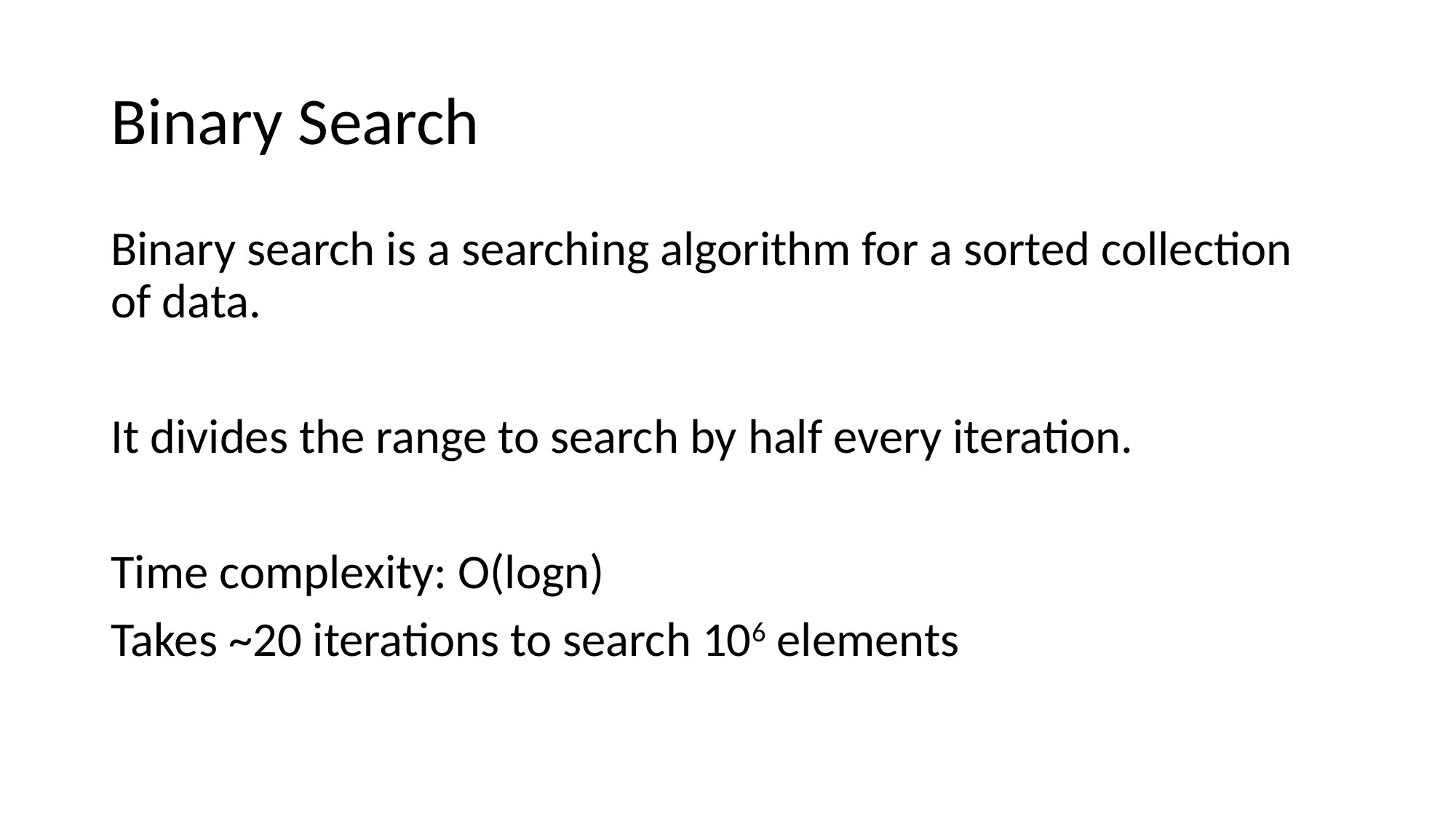

# Binary Search
Binary search is a searching algorithm for a sorted collection of data.

It divides the range to search by half every iteration.

Time complexity: O(logn)
Takes ~20 iterations to search 106 elements